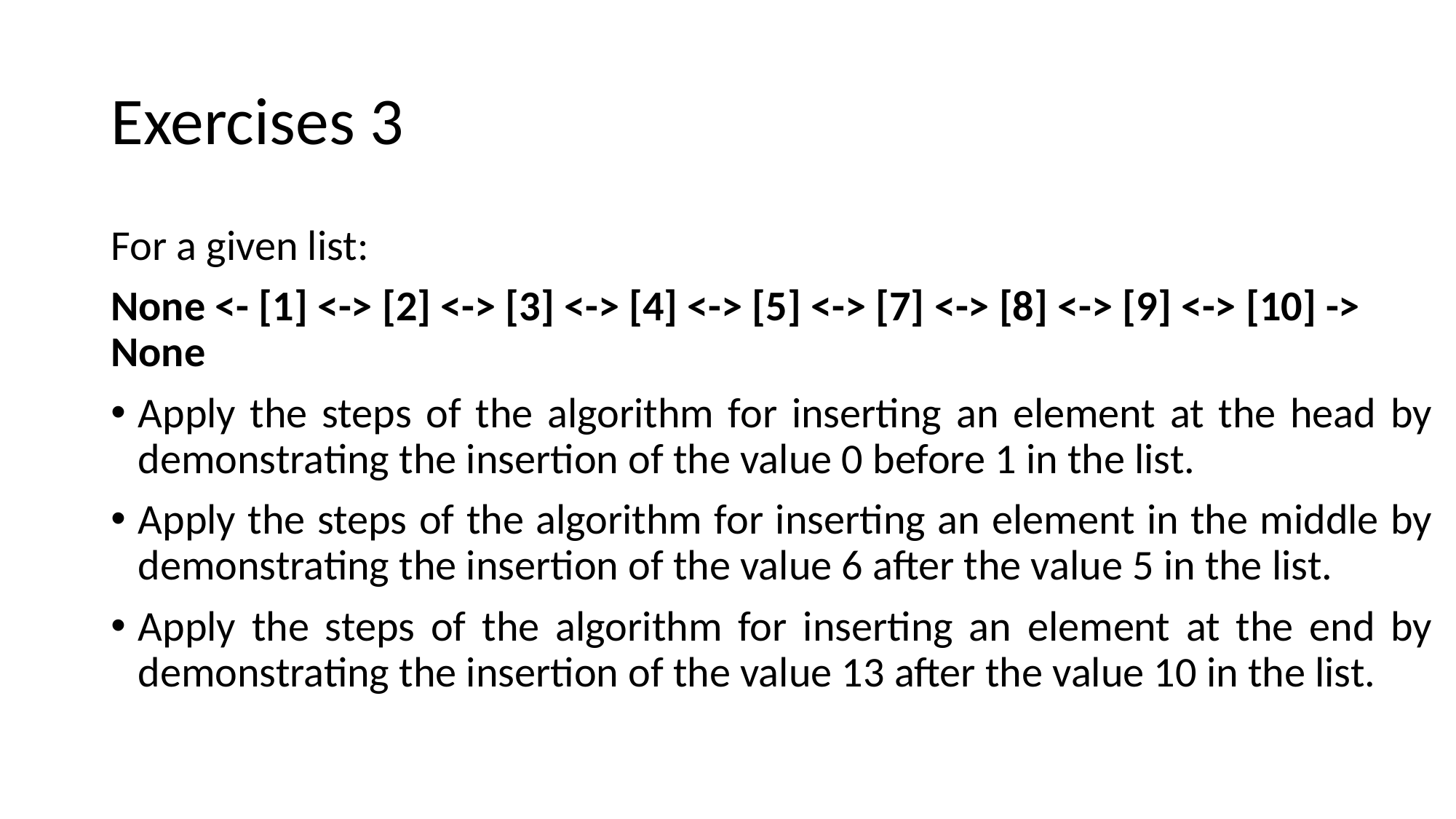

# Exercises 3
For a given list:
None <- [1] <-> [2] <-> [3] <-> [4] <-> [5] <-> [7] <-> [8] <-> [9] <-> [10] -> None
Apply the steps of the algorithm for inserting an element at the head by demonstrating the insertion of the value 0 before 1 in the list.
Apply the steps of the algorithm for inserting an element in the middle by demonstrating the insertion of the value 6 after the value 5 in the list.
Apply the steps of the algorithm for inserting an element at the end by demonstrating the insertion of the value 13 after the value 10 in the list.